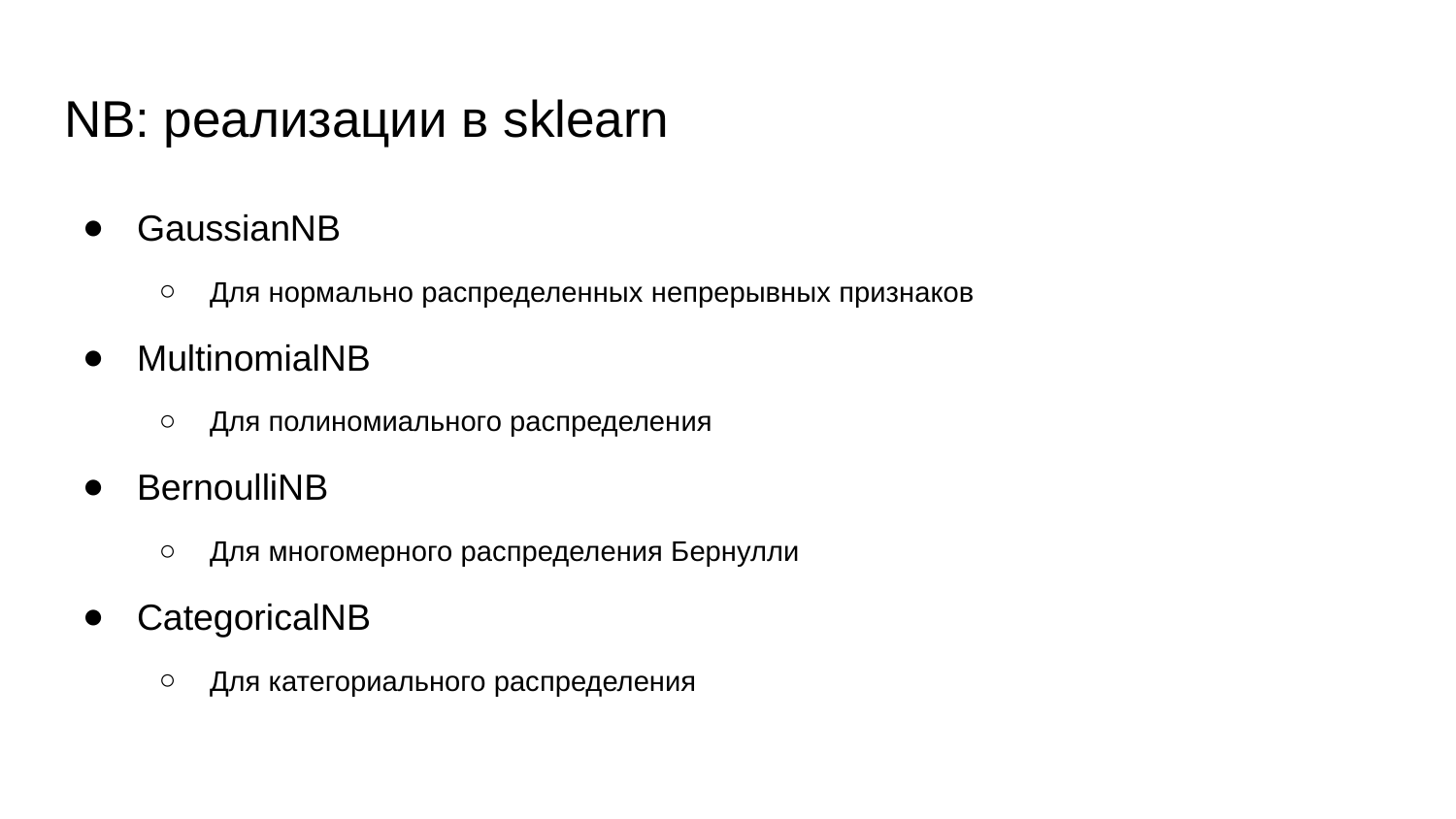

# NB: реализации в sklearn
GaussianNB
Для нормально распределенных непрерывных признаков
MultinomialNB
Для полиномиального распределения
BernoulliNB
Для многомерного распределения Бернулли
CategoricalNB
Для категориального распределения